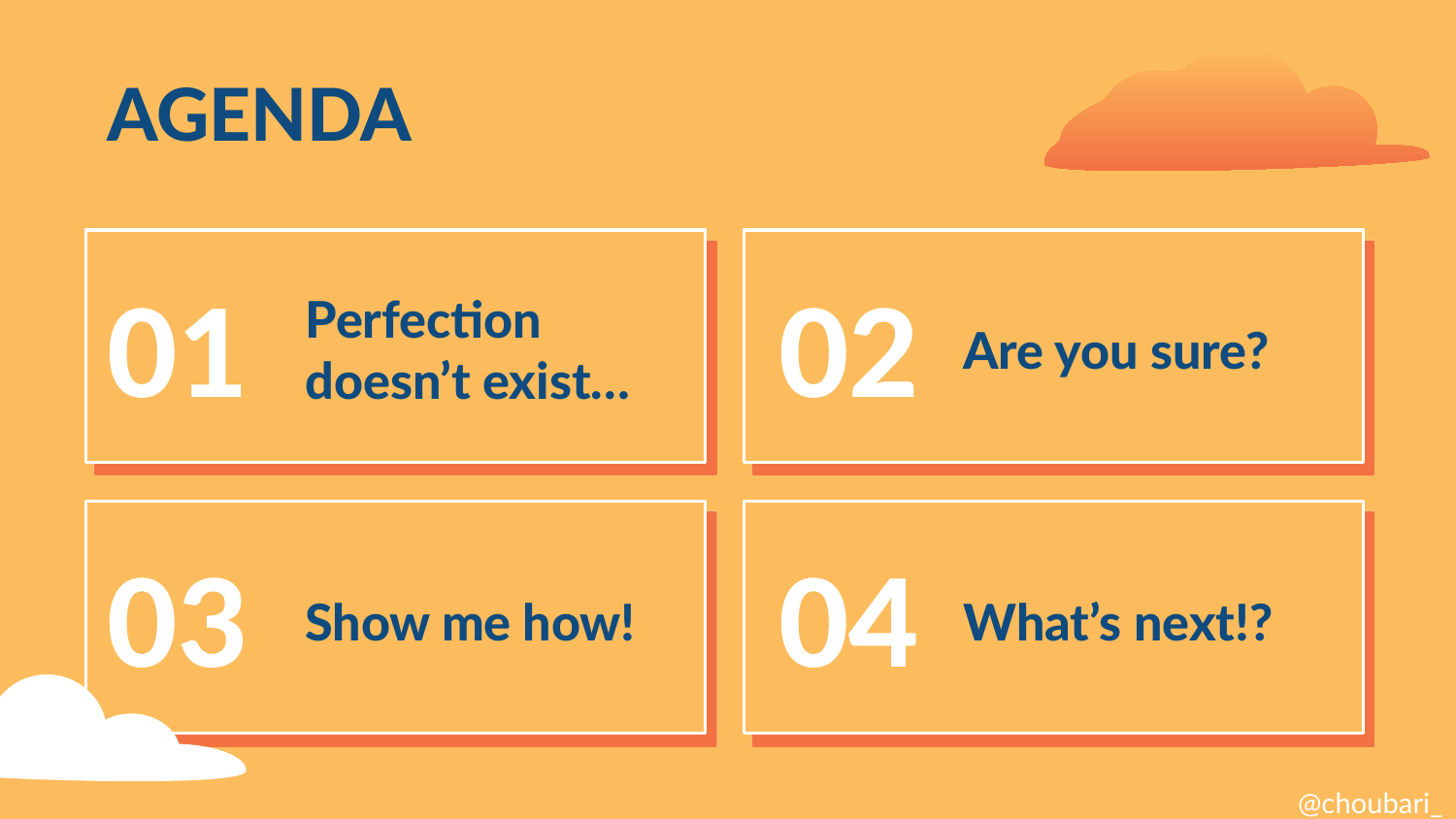

AGENDA

01
02
# Perfection doesn’t exist…
Are you sure?

03
04
Show me how!
What’s next!?

@choubari_